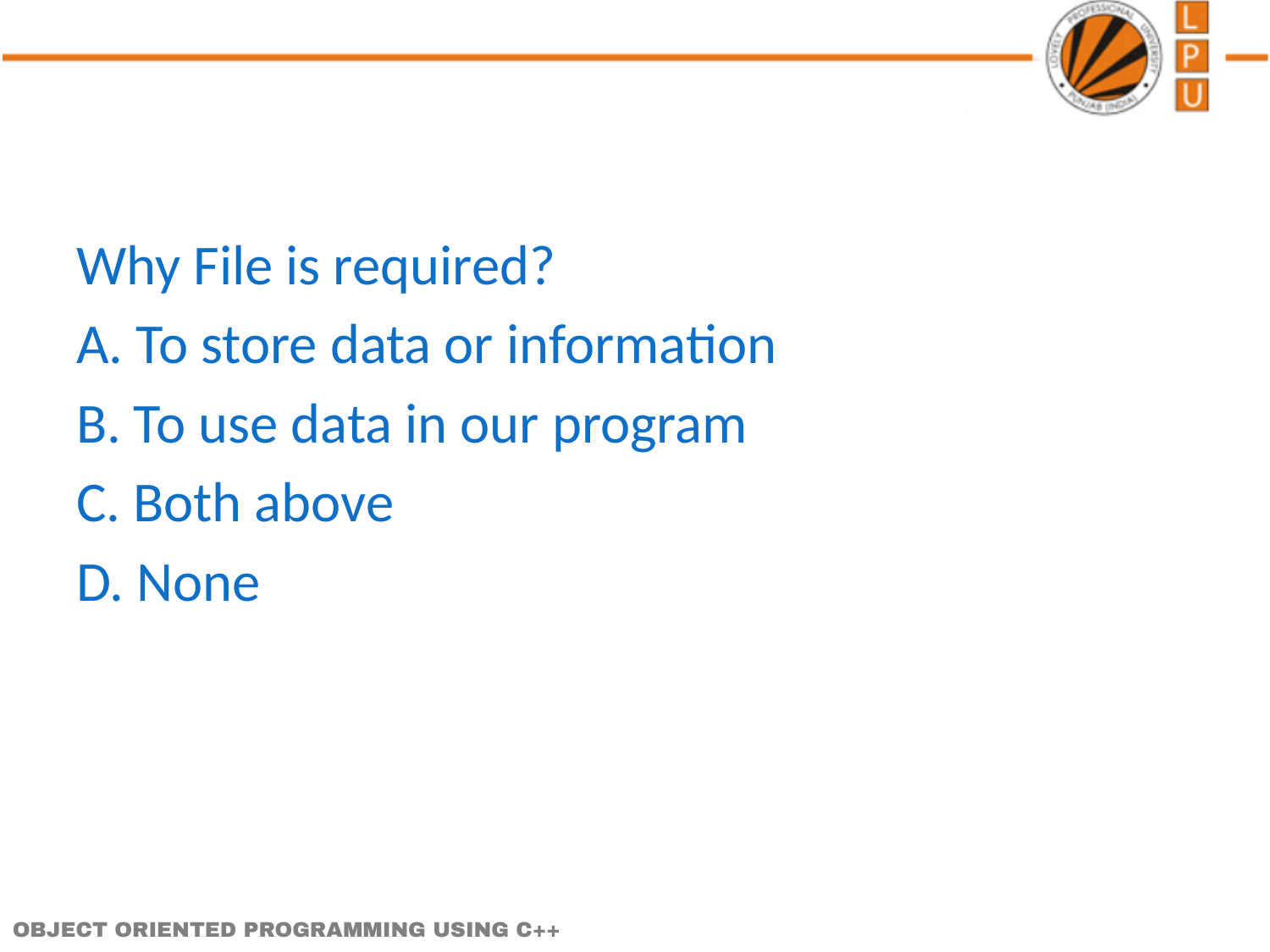

#
Why File is required?
A. To store data or information
B. To use data in our program
C. Both above
D. None